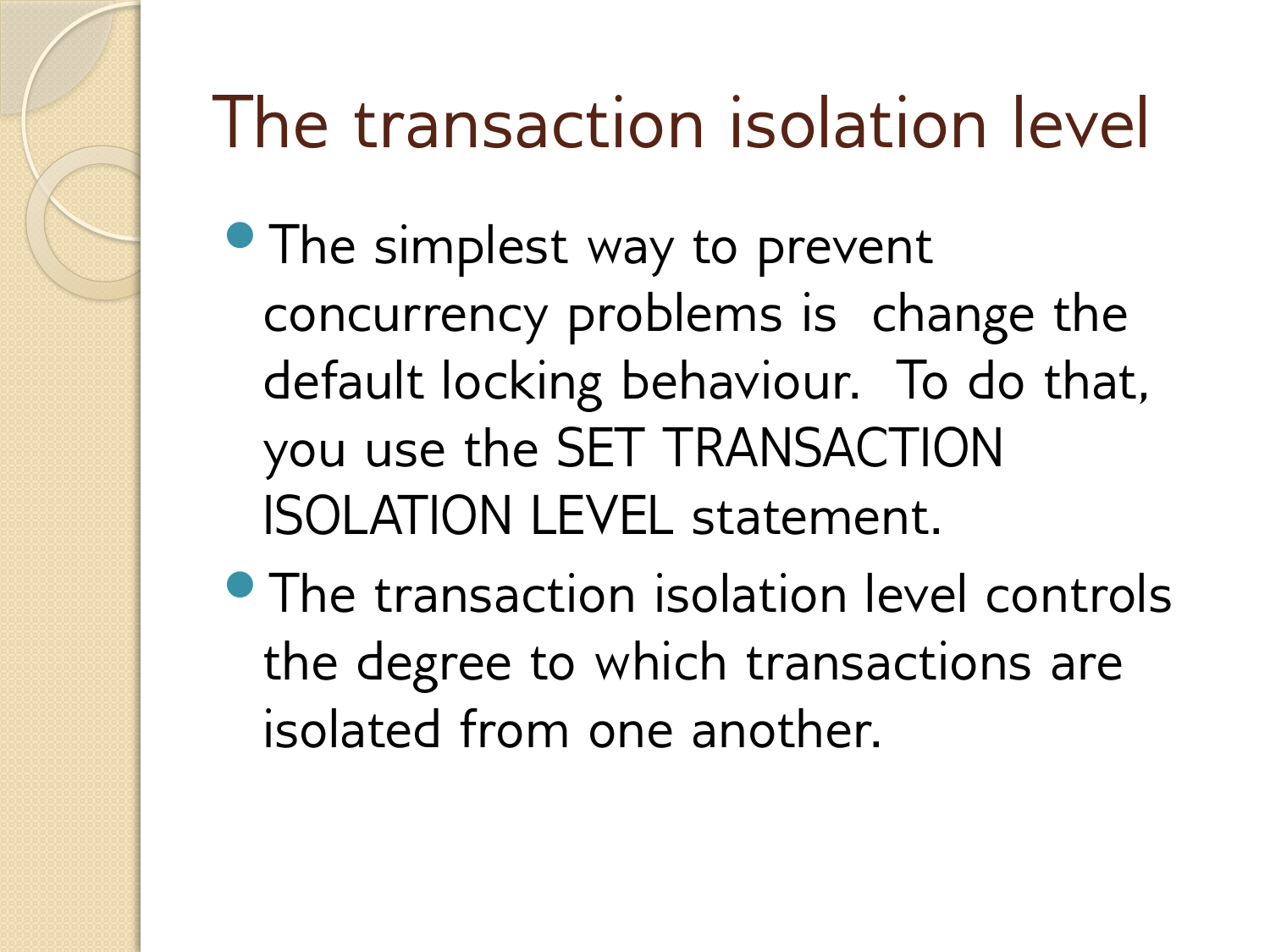

# The transaction isolation level
The simplest way to prevent concurrency problems is  change the default locking behaviour.  To do that, you use the SET TRANSACTION ISOLATION LEVEL statement.
The transaction isolation level controls the degree to which transactions are isolated from one another.